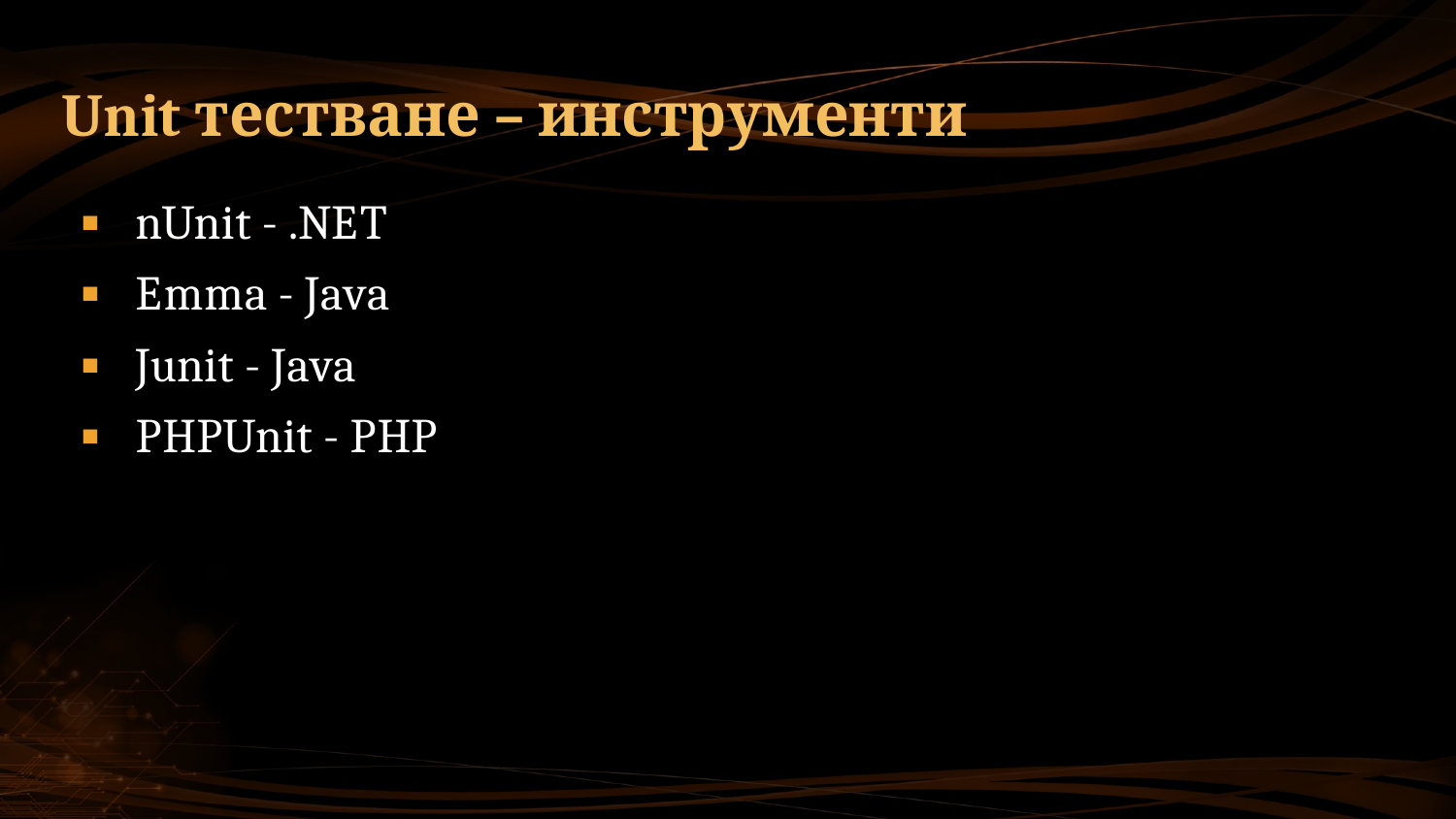

# Unit тестване – инструменти
nUnit - .NET
Emma - Java
Junit - Java
PHPUnit - PHP